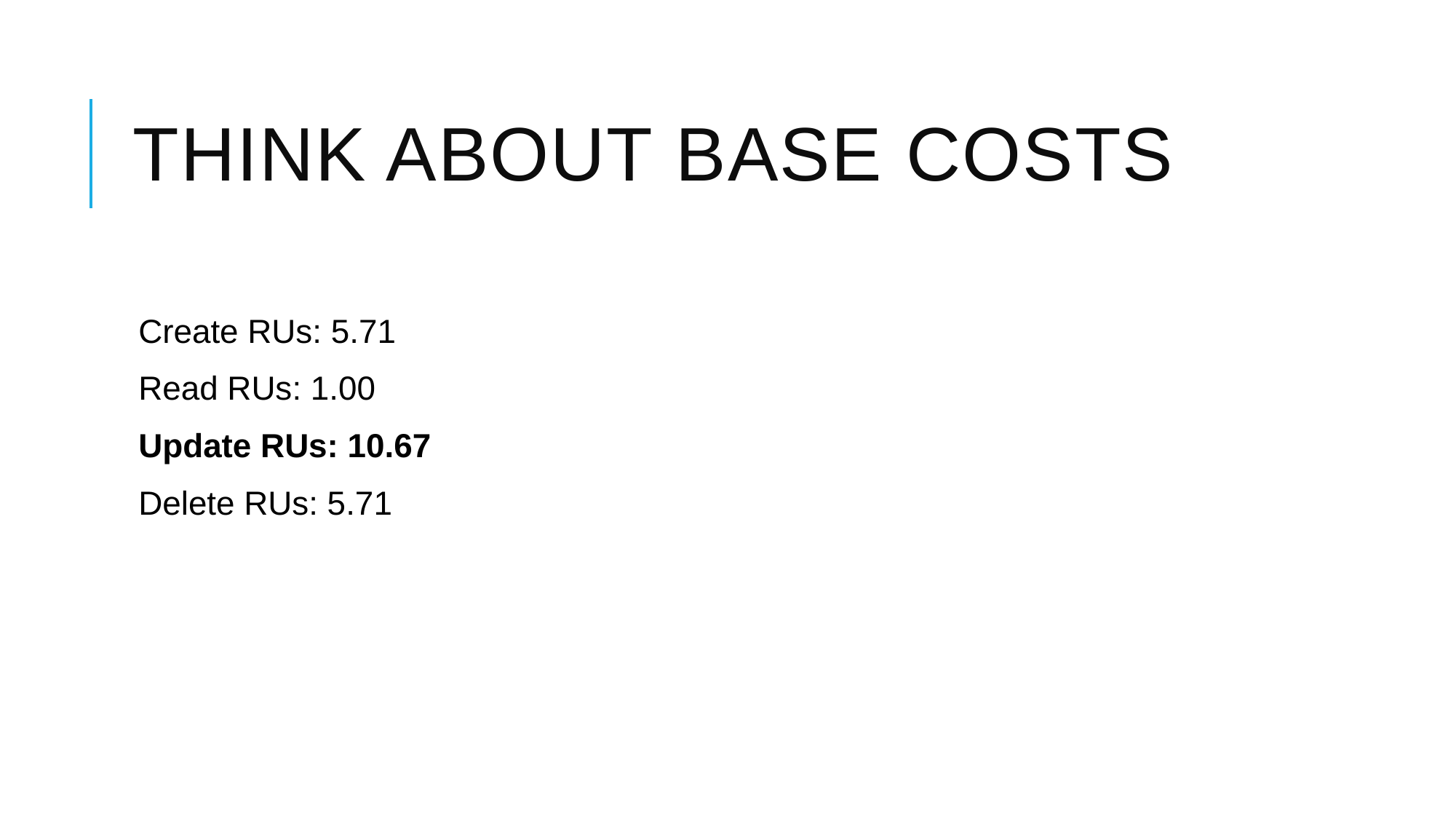

# Think about Base costs
Create RUs: 5.71
Read RUs: 1.00
Update RUs: 10.67
Delete RUs: 5.71